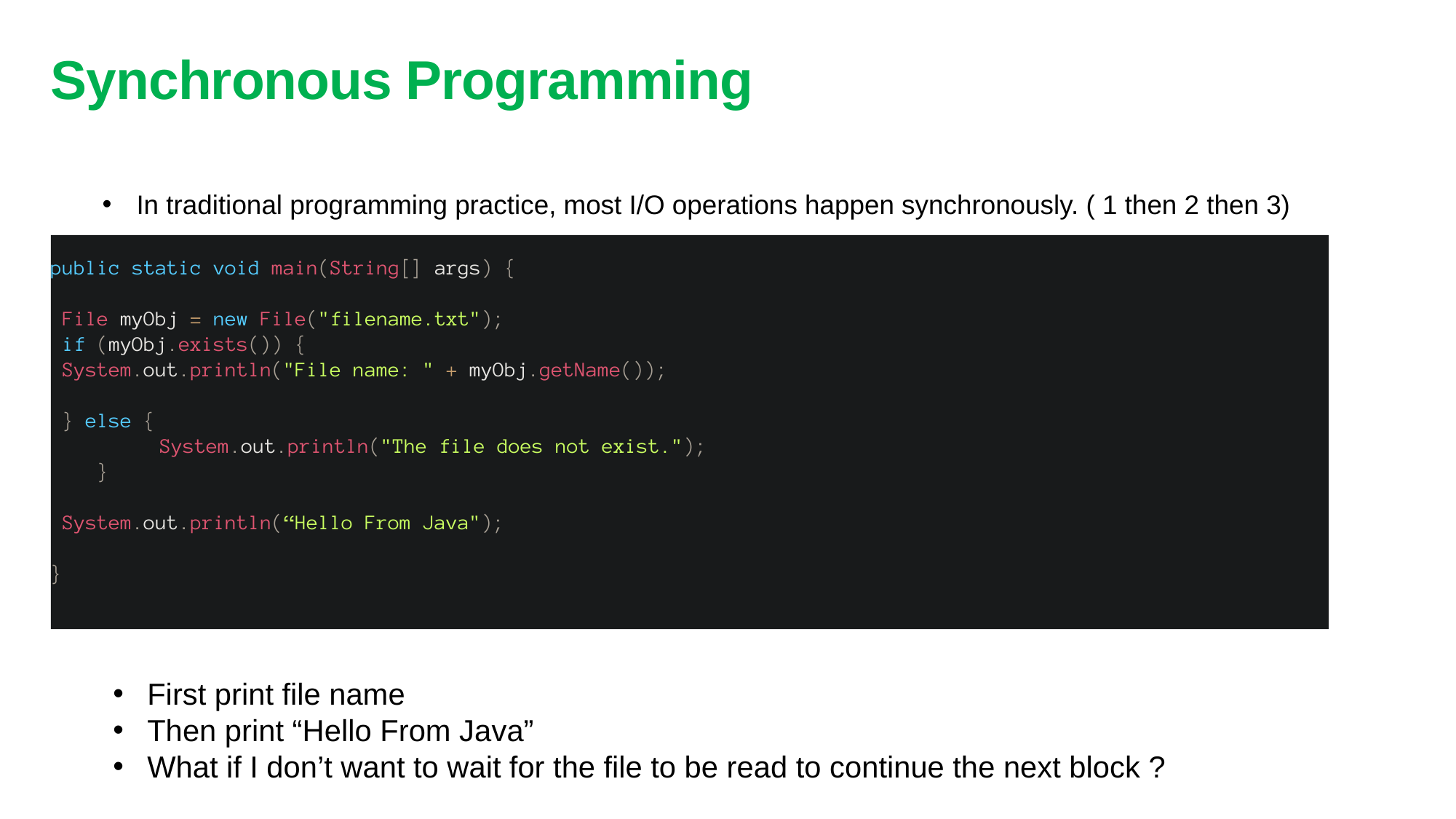

# Synchronous Programming
In traditional programming practice, most I/O operations happen synchronously. ( 1 then 2 then 3)
public static void main(String[] args) {

 File myObj = new File("filename.txt");
 if (myObj.exists()) {
 System.out.println("File name: " + myObj.getName());

 } else {
	System.out.println("The file does not exist.");
    }

 System.out.println(“Hello From Java");

}

First print file name
Then print “Hello From Java”
What if I don’t want to wait for the file to be read to continue the next block ?